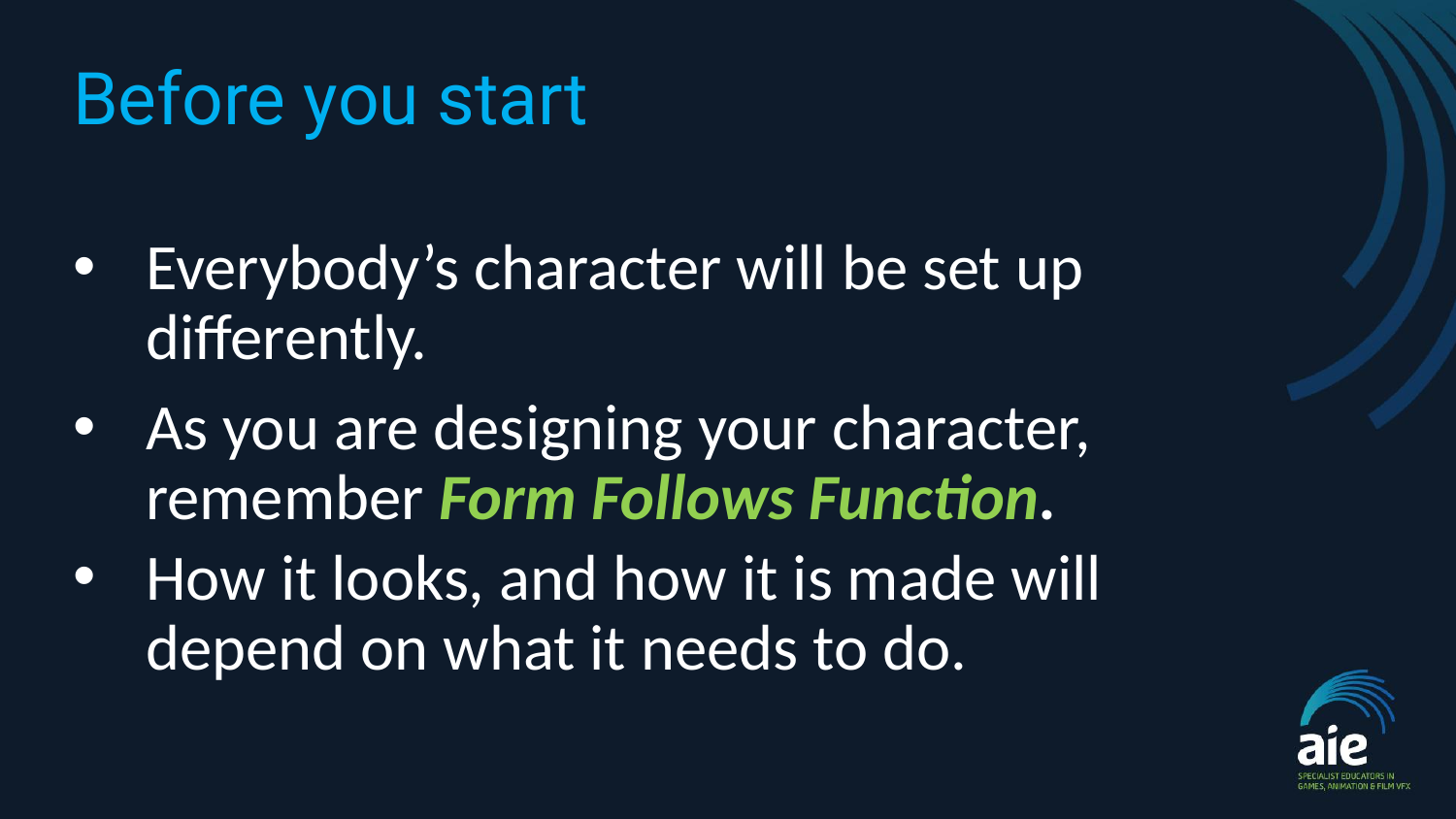

Before you start
# Everybody’s character will be set up differently.
As you are designing your character, remember Form Follows Function.
How it looks, and how it is made will depend on what it needs to do.